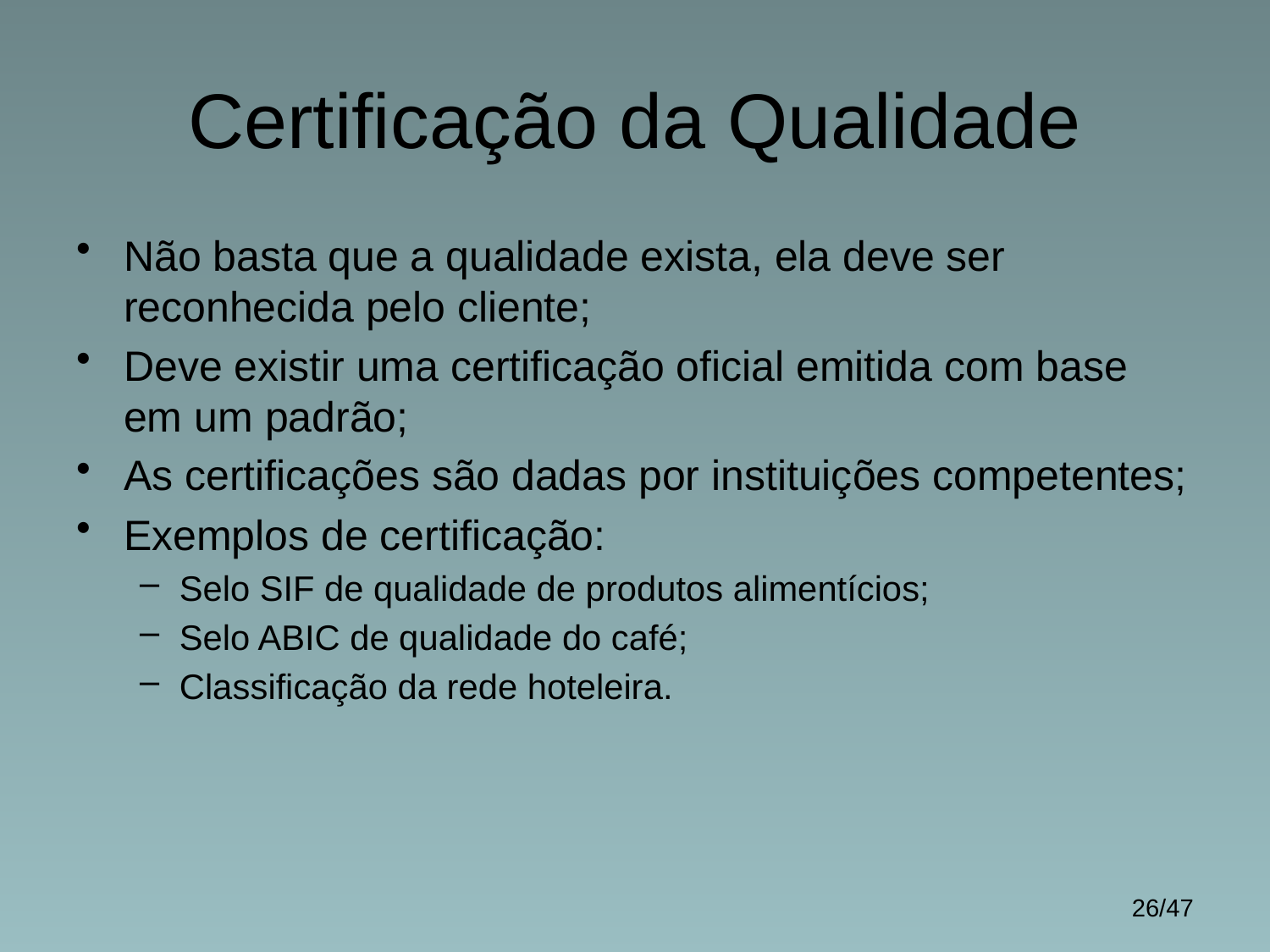

# Certificação da Qualidade
Não basta que a qualidade exista, ela deve ser reconhecida pelo cliente;
Deve existir uma certificação oficial emitida com base em um padrão;
As certificações são dadas por instituições competentes;
Exemplos de certificação:
Selo SIF de qualidade de produtos alimentícios;
Selo ABIC de qualidade do café;
Classificação da rede hoteleira.
26/47